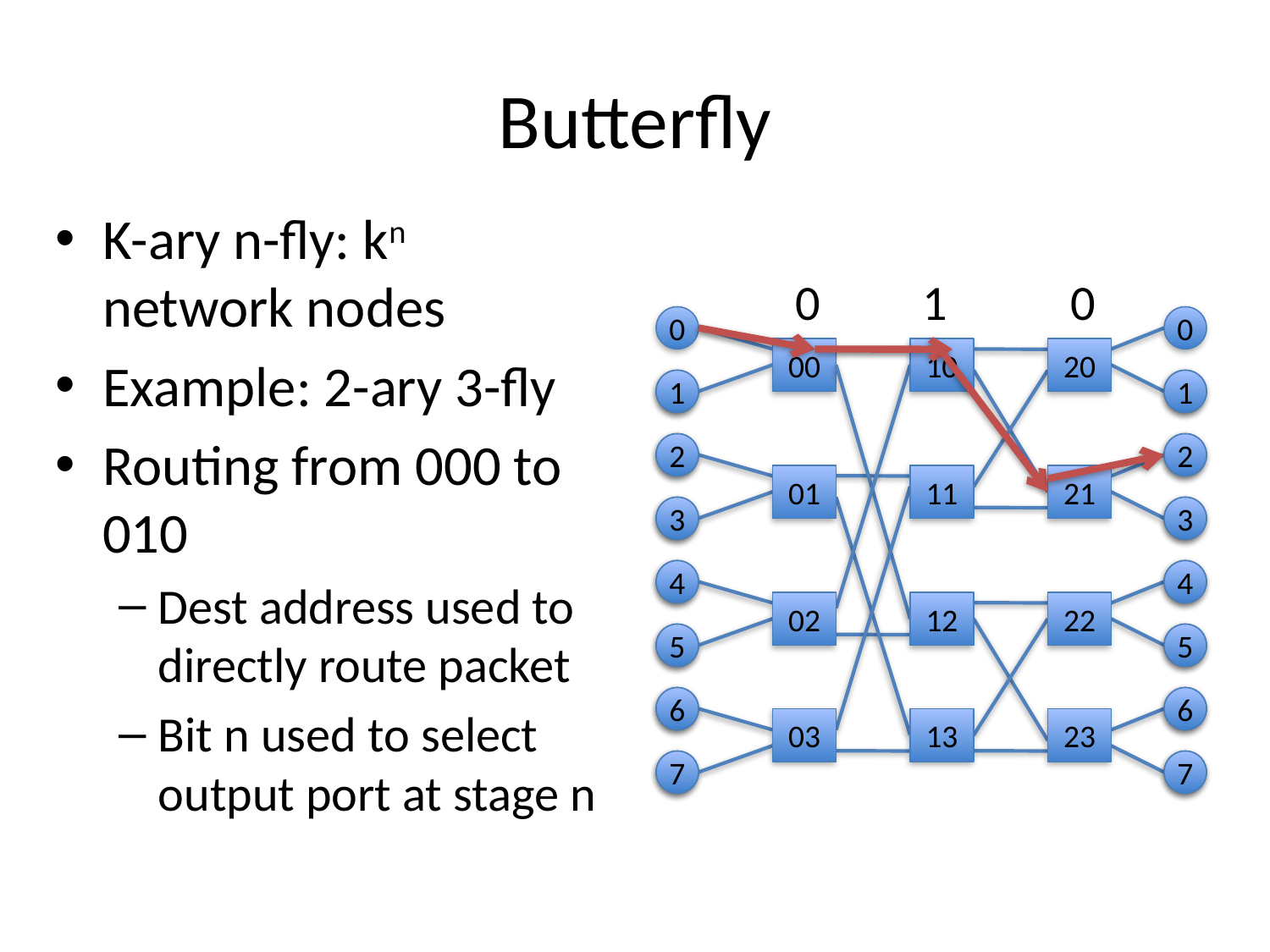

# Butterfly
K-ary n-fly: kn network nodes
Example: 2-ary 3-fly
Routing from 000 to 010
Dest address used to directly route packet
Bit n used to select output port at stage n
0
1
0
0
0
00
10
20

1

1

2

2
01
11
21

3

3

4

4
02
12
22

5

5

6

6
03
13
23

7

7